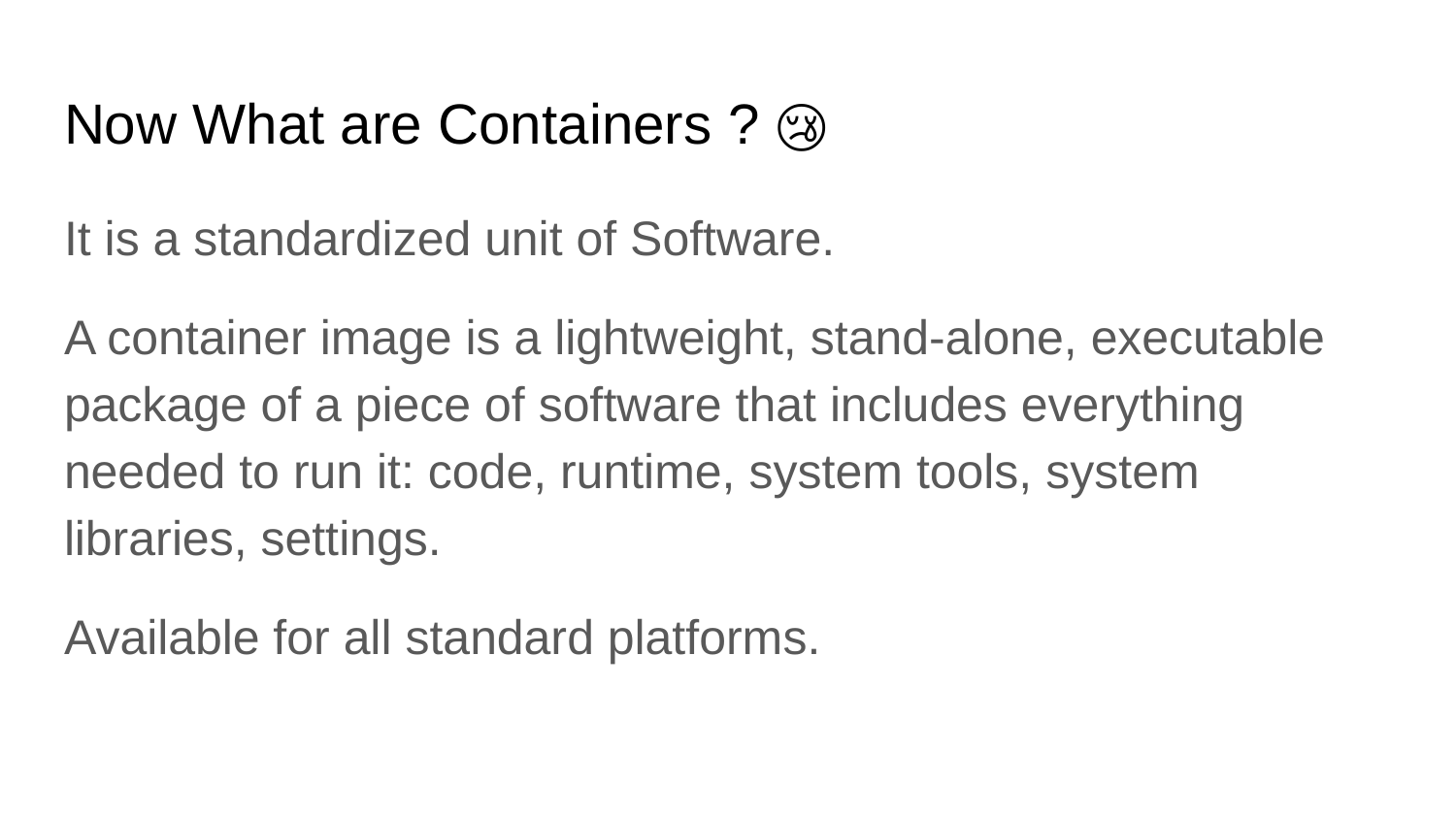

# Now What are Containers ? 😢
It is a standardized unit of Software.
A container image is a lightweight, stand-alone, executable package of a piece of software that includes everything needed to run it: code, runtime, system tools, system libraries, settings.
Available for all standard platforms.